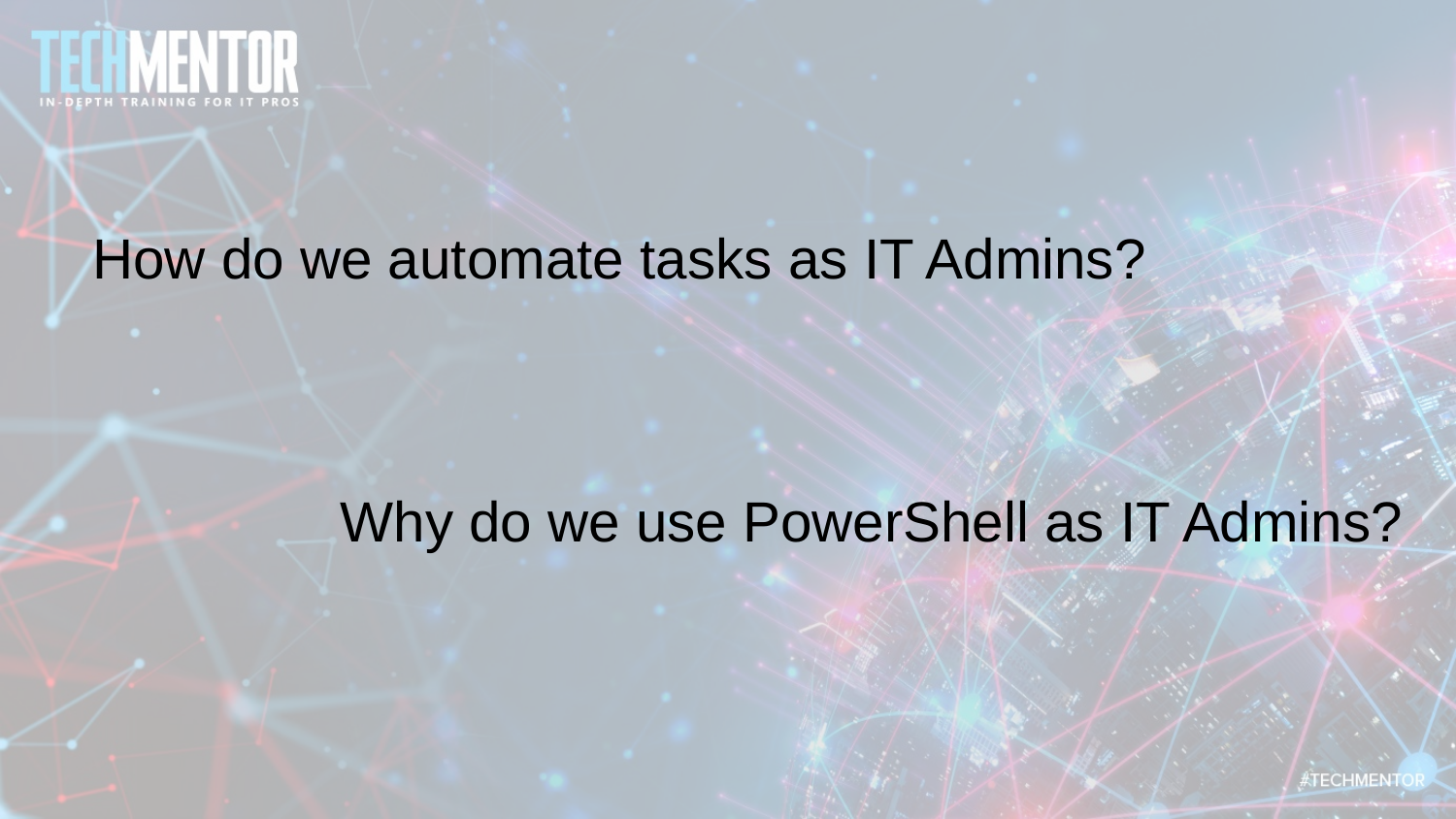

How do we automate tasks as IT Admins?
Why do we use PowerShell as IT Admins?